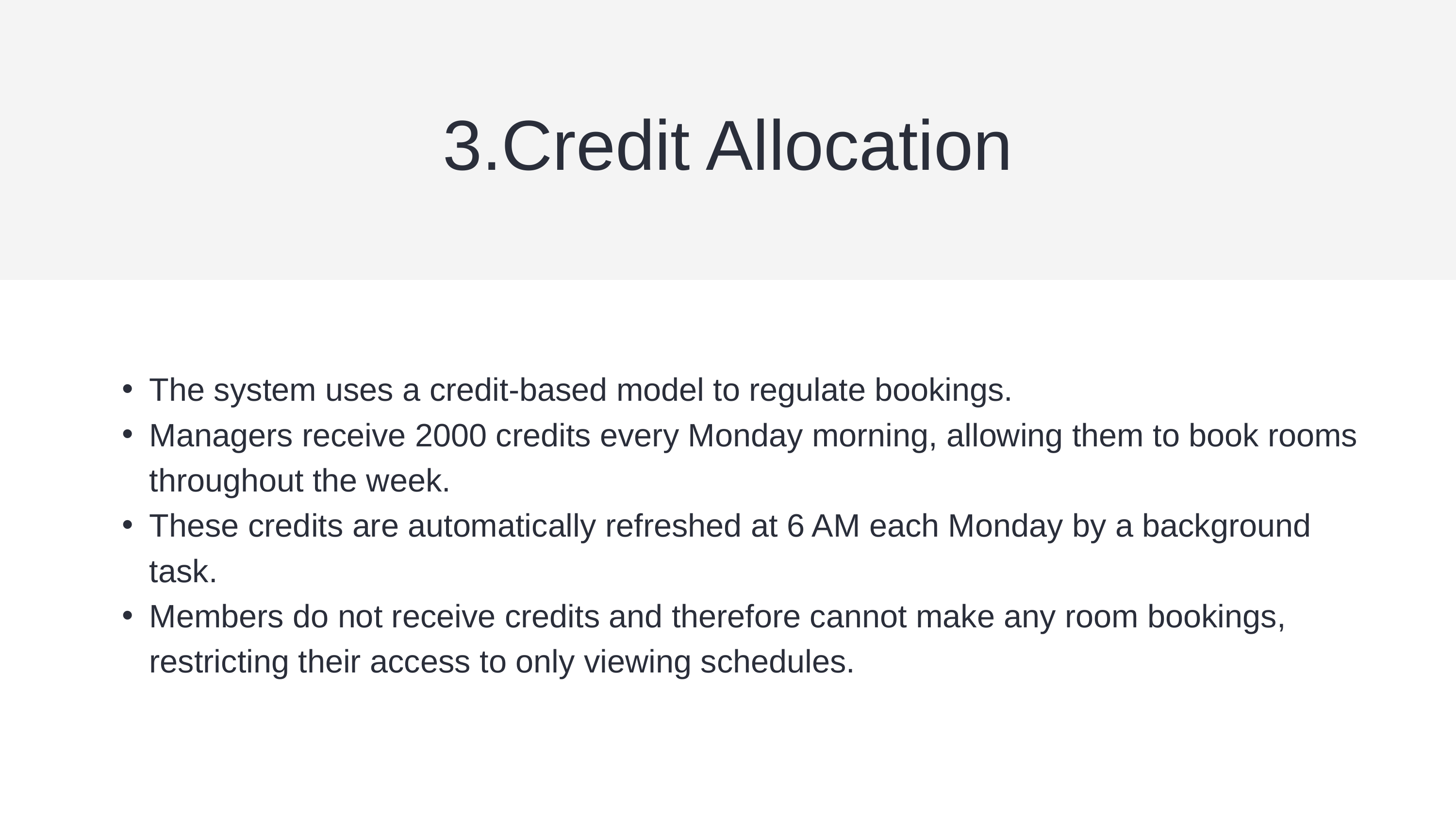

3.Credit Allocation
The system uses a credit-based model to regulate bookings.
Managers receive 2000 credits every Monday morning, allowing them to book rooms throughout the week.
These credits are automatically refreshed at 6 AM each Monday by a background task.
Members do not receive credits and therefore cannot make any room bookings, restricting their access to only viewing schedules.